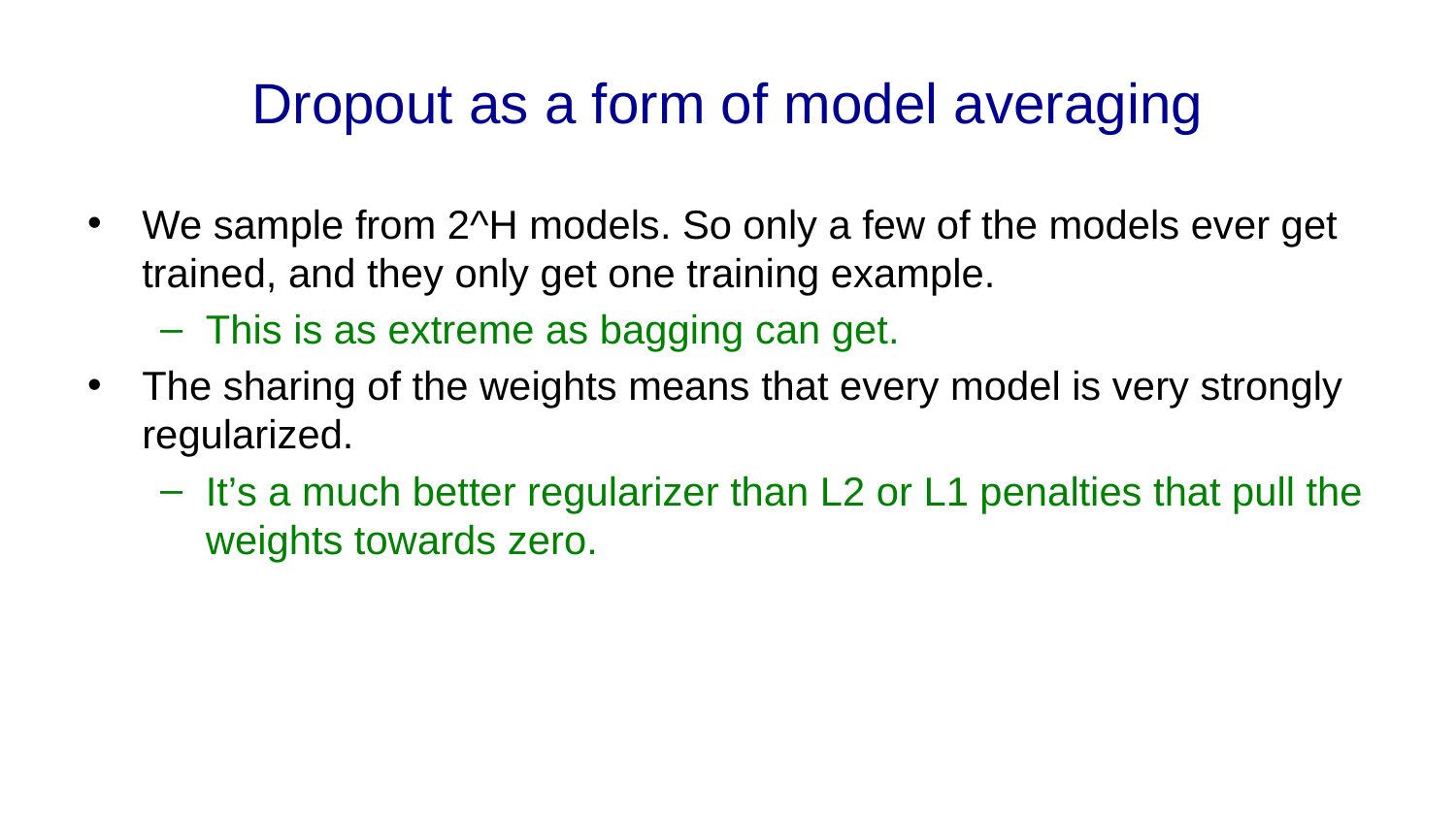

# Dropout as a form of model averaging
We sample from 2^H models. So only a few of the models ever get trained, and they only get one training example.
This is as extreme as bagging can get.
The sharing of the weights means that every model is very strongly regularized.
It’s a much better regularizer than L2 or L1 penalties that pull the weights towards zero.